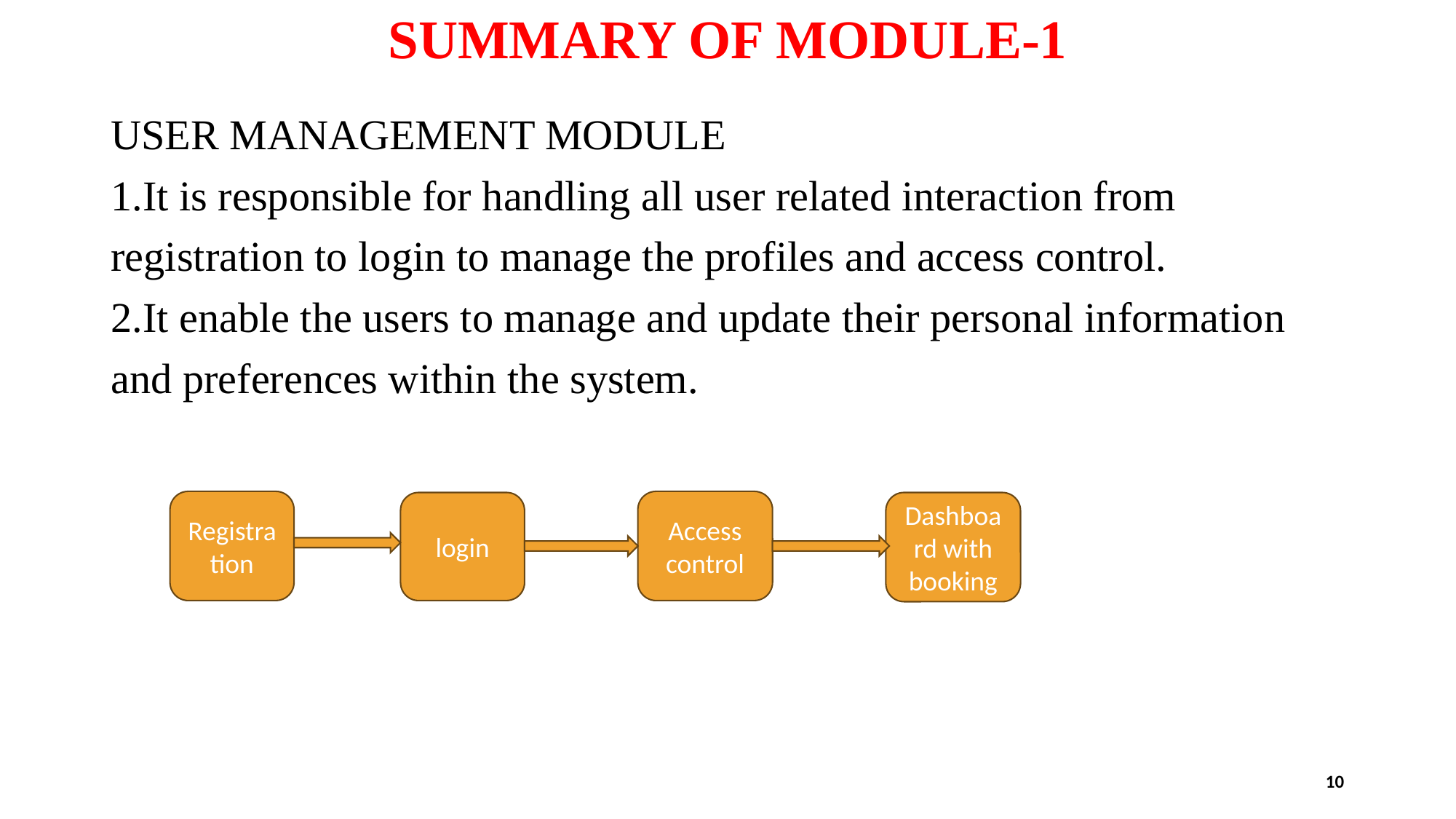

# SUMMARY OF MODULE-1
USER MANAGEMENT MODULE
1.It is responsible for handling all user related interaction from
registration to login to manage the profiles and access control.
2.It enable the users to manage and update their personal information
and preferences within the system.
Registration
Access control
login
Dashboard with booking

10